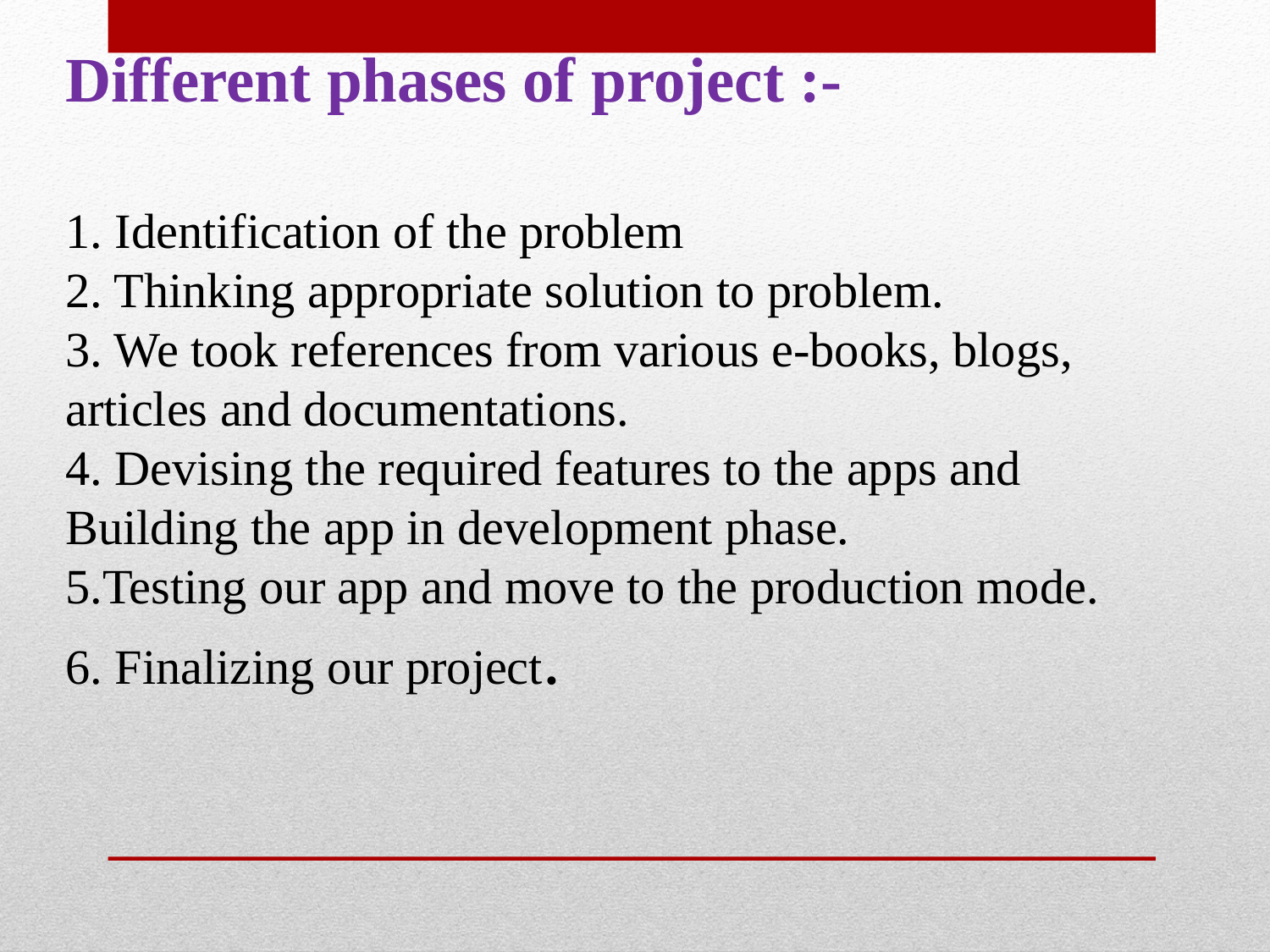

Different phases of project :-

1. Identification of the problem
2. Thinking appropriate solution to problem.
3. We took references from various e-books, blogs, articles and documentations.
4. Devising the required features to the apps and
Building the app in development phase.
5.Testing our app and move to the production mode.
6. Finalizing our project.